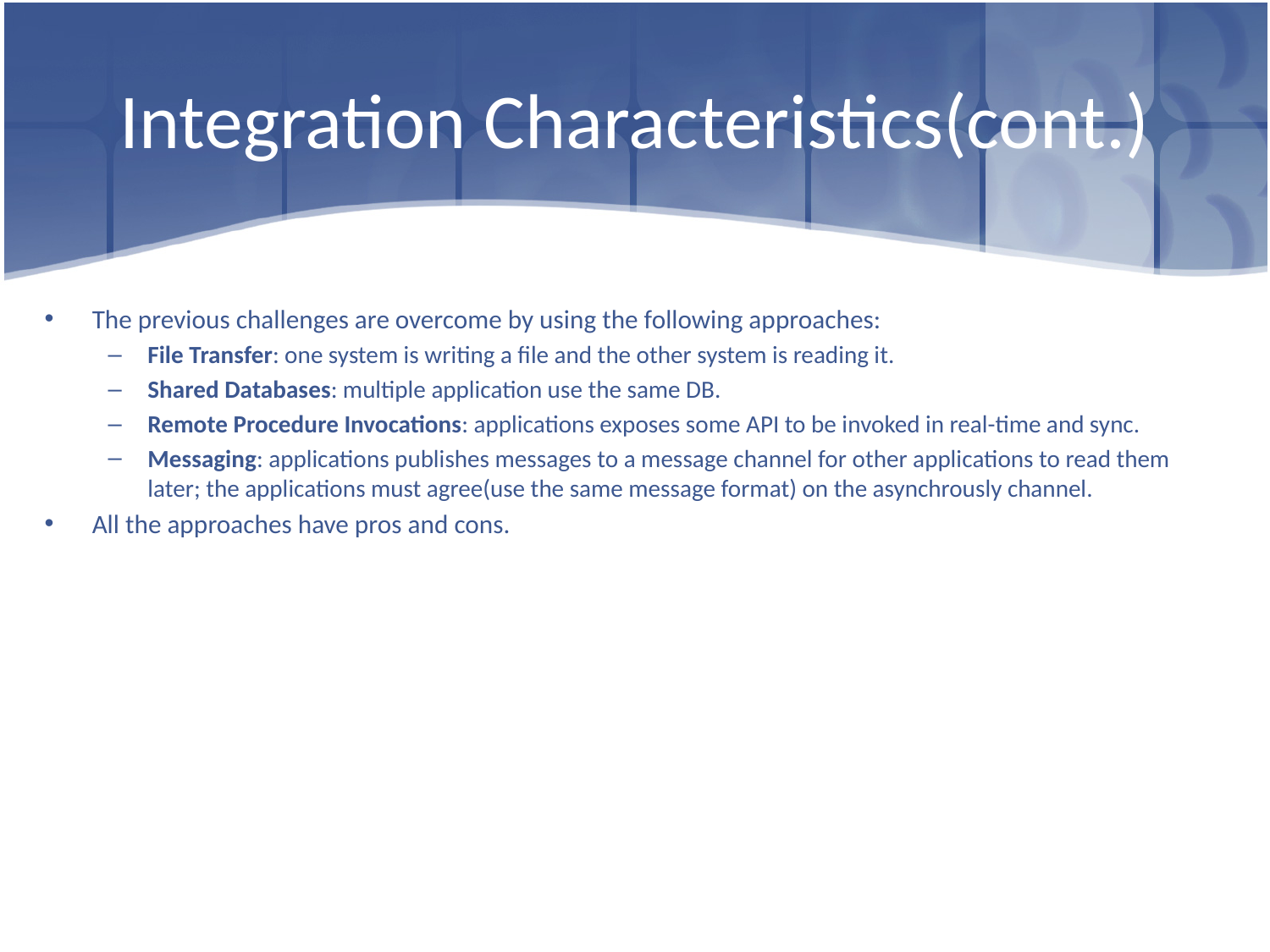

# Integration Characteristics(cont.)
The previous challenges are overcome by using the following approaches:
File Transfer: one system is writing a file and the other system is reading it.
Shared Databases: multiple application use the same DB.
Remote Procedure Invocations: applications exposes some API to be invoked in real-time and sync.
Messaging: applications publishes messages to a message channel for other applications to read them later; the applications must agree(use the same message format) on the asynchrously channel.
All the approaches have pros and cons.